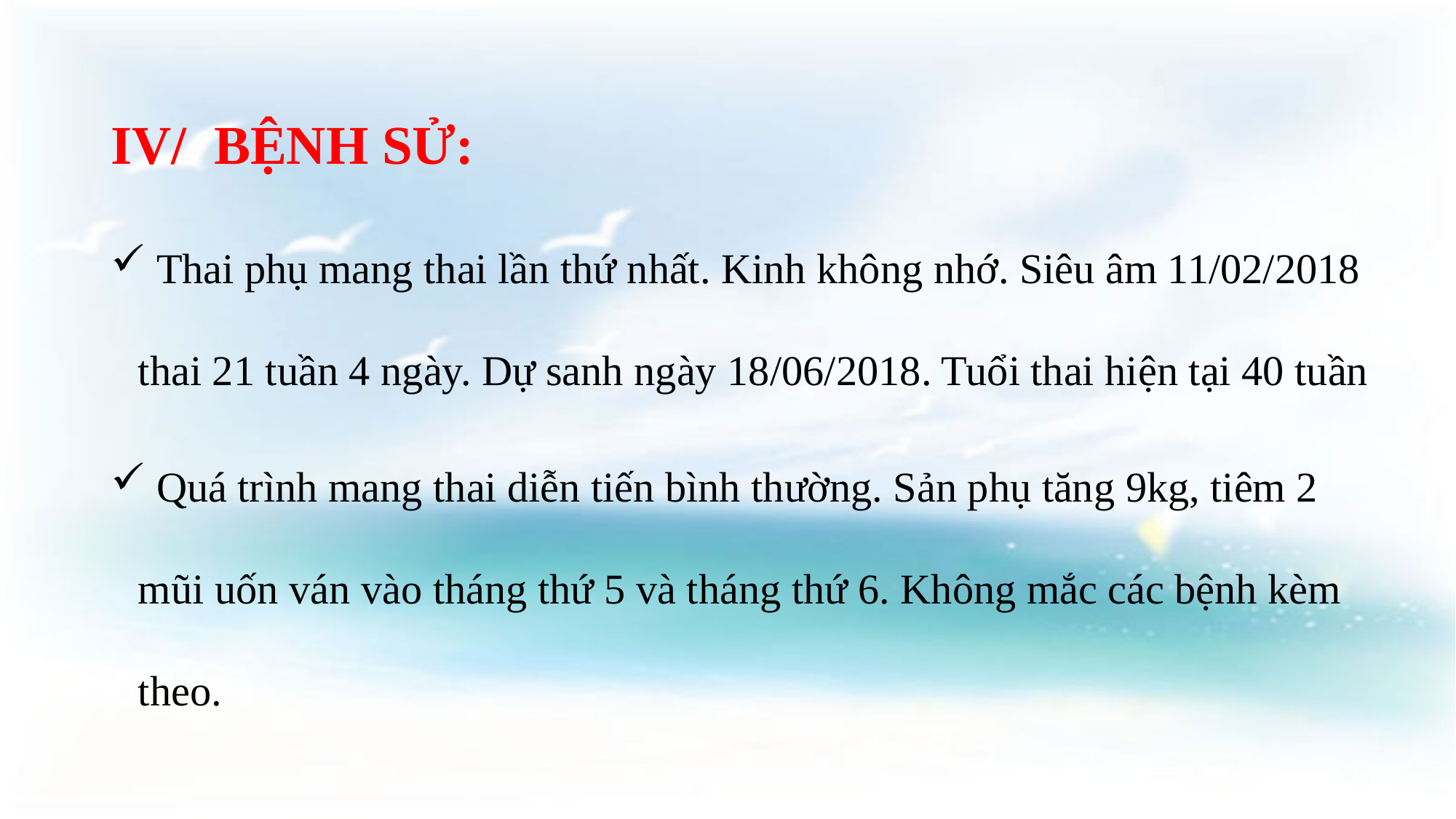

IV/  BỆNH SỬ:
 Thai phụ mang thai lần thứ nhất. Kinh không nhớ. Siêu âm 11/02/2018 thai 21 tuần 4 ngày. Dự sanh ngày 18/06/2018. Tuổi thai hiện tại 40 tuần
 Quá trình mang thai diễn tiến bình thường. Sản phụ tăng 9kg, tiêm 2 mũi uốn ván vào tháng thứ 5 và tháng thứ 6. Không mắc các bệnh kèm theo.